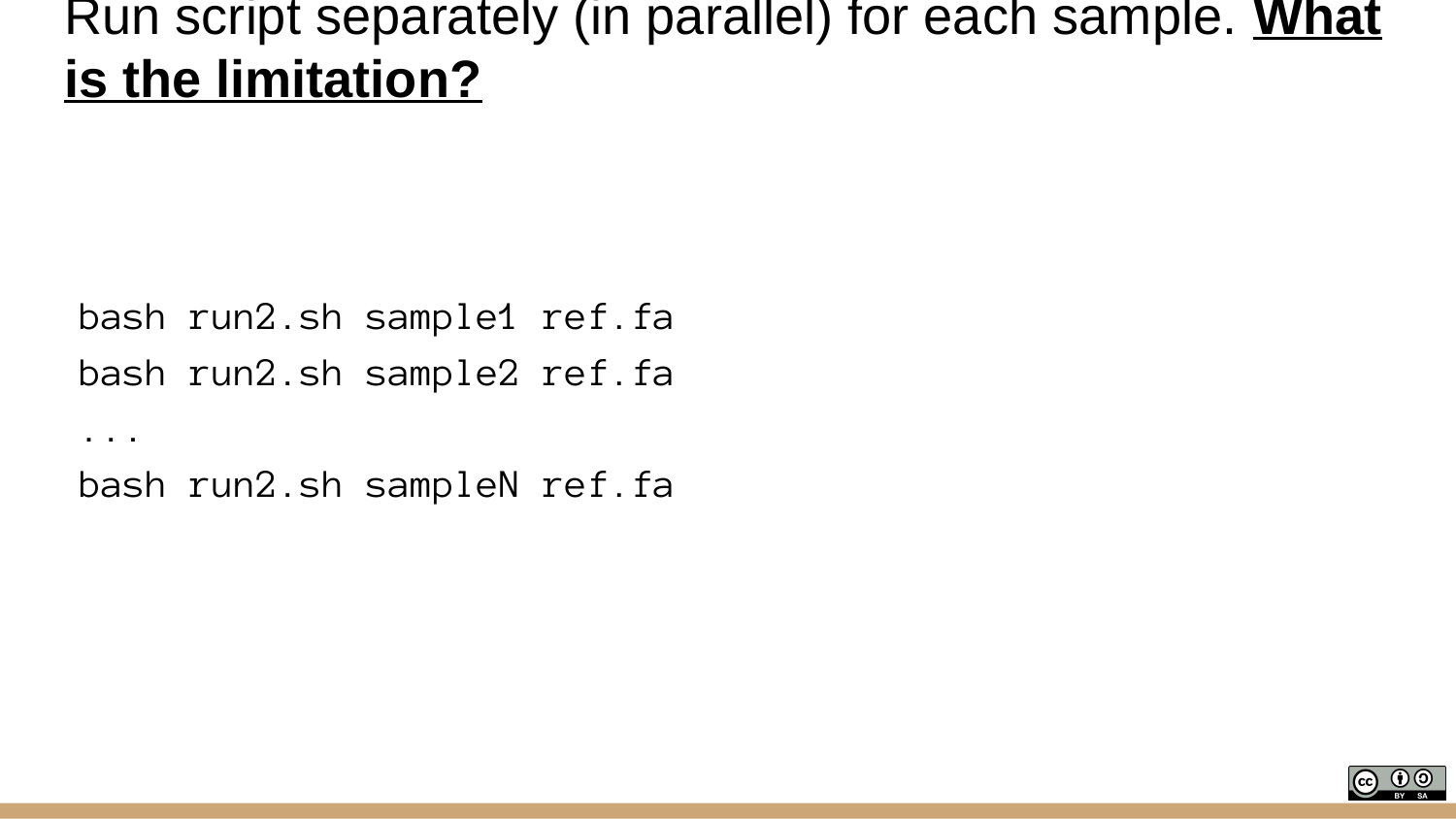

# Run script separately (in parallel) for each sample. What is the limitation?

bash run2.sh sample1 ref.fa
bash run2.sh sample2 ref.fa
...
bash run2.sh sampleN ref.fa